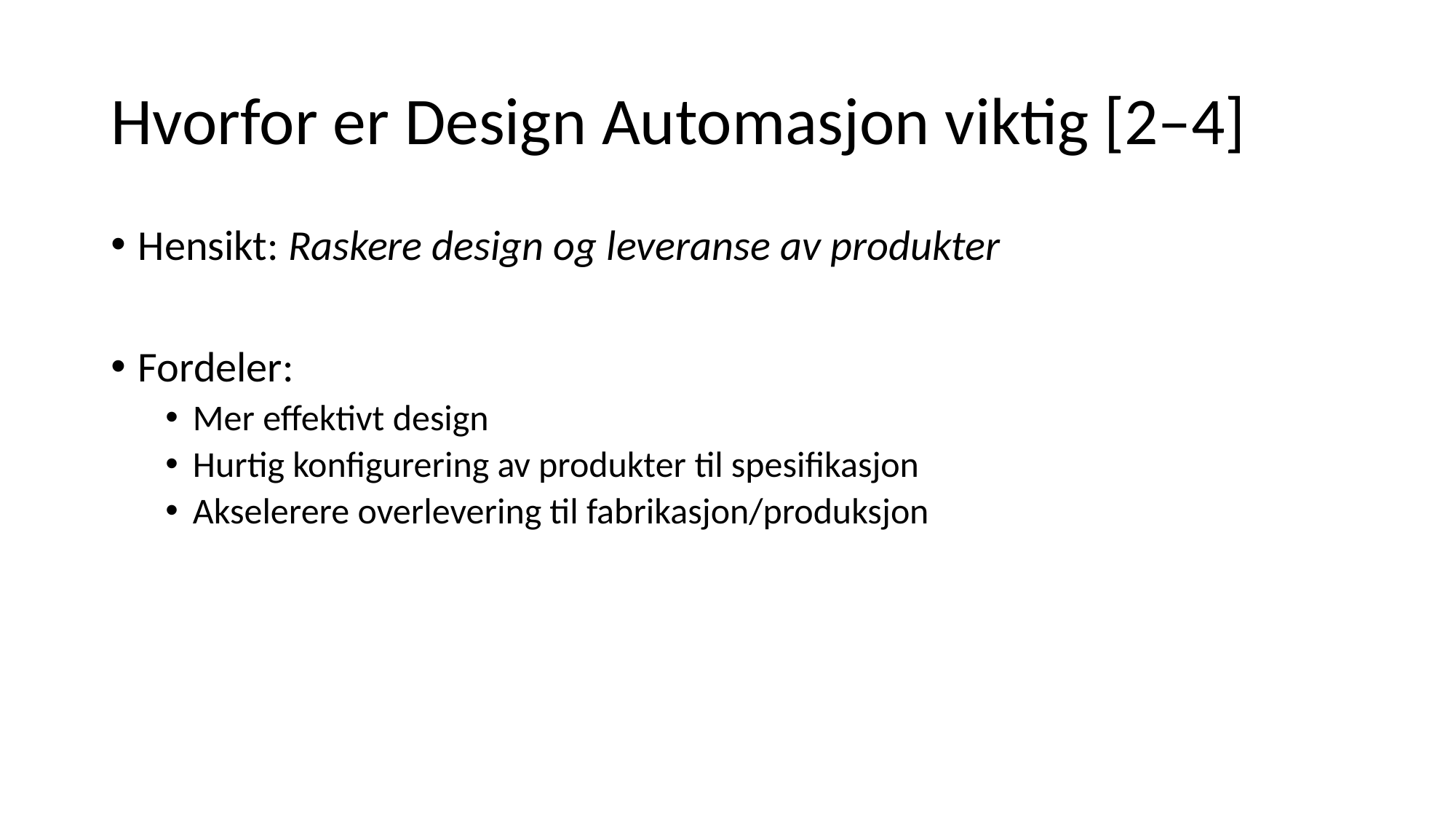

# Hvorfor er Design Automasjon viktig [2–4]
Hensikt: Raskere design og leveranse av produkter

Fordeler:
Mer effektivt design
Hurtig konfigurering av produkter til spesifikasjon
Akselerere overlevering til fabrikasjon/produksjon